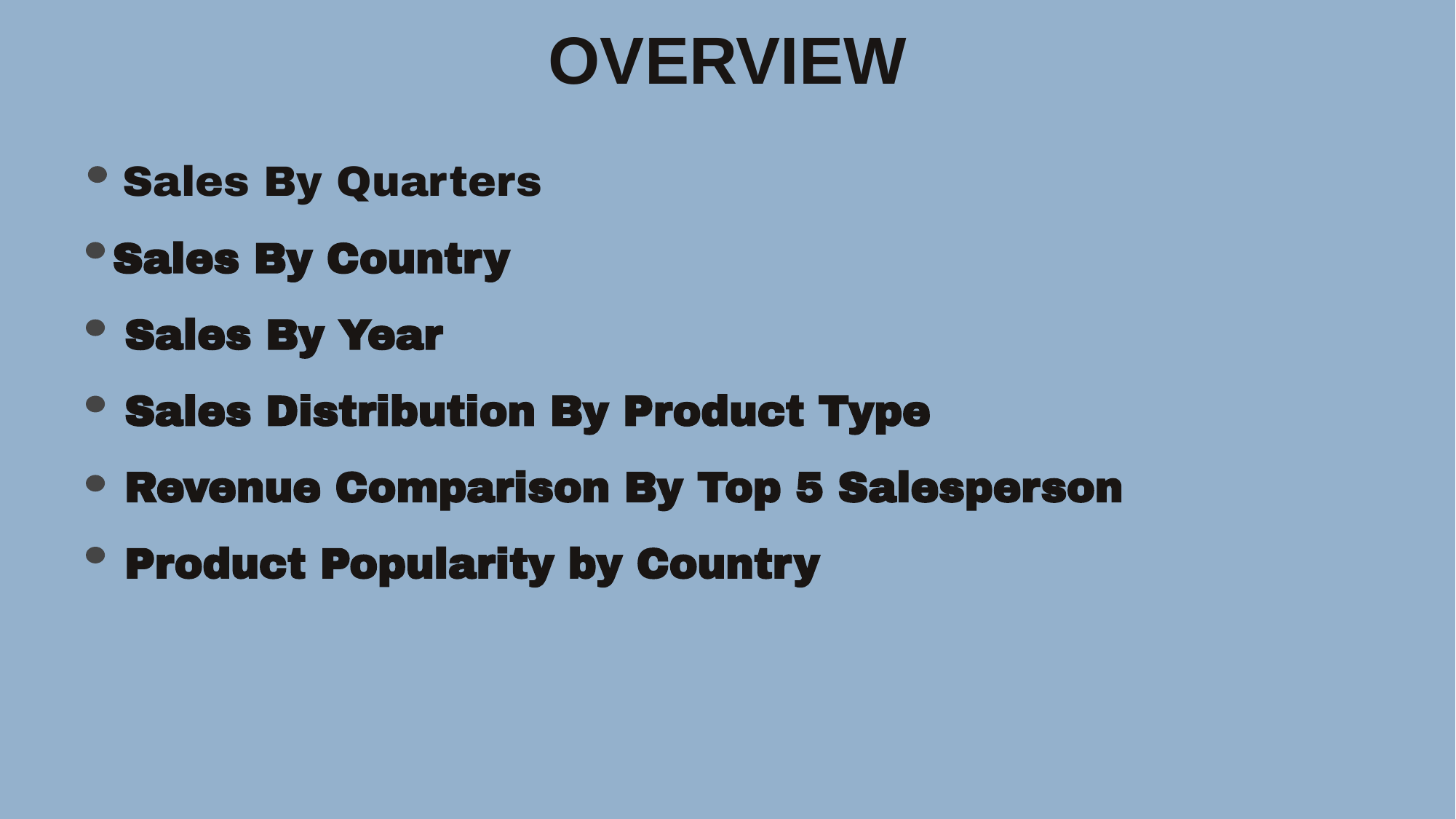

# OVERVIEW
    Sales By Quarters
    Sales By Country
   Sales By Year
   Sales Distribution By Product Type
   Revenue Comparison By Top 5 Salesperson
   Product Popularity by Country